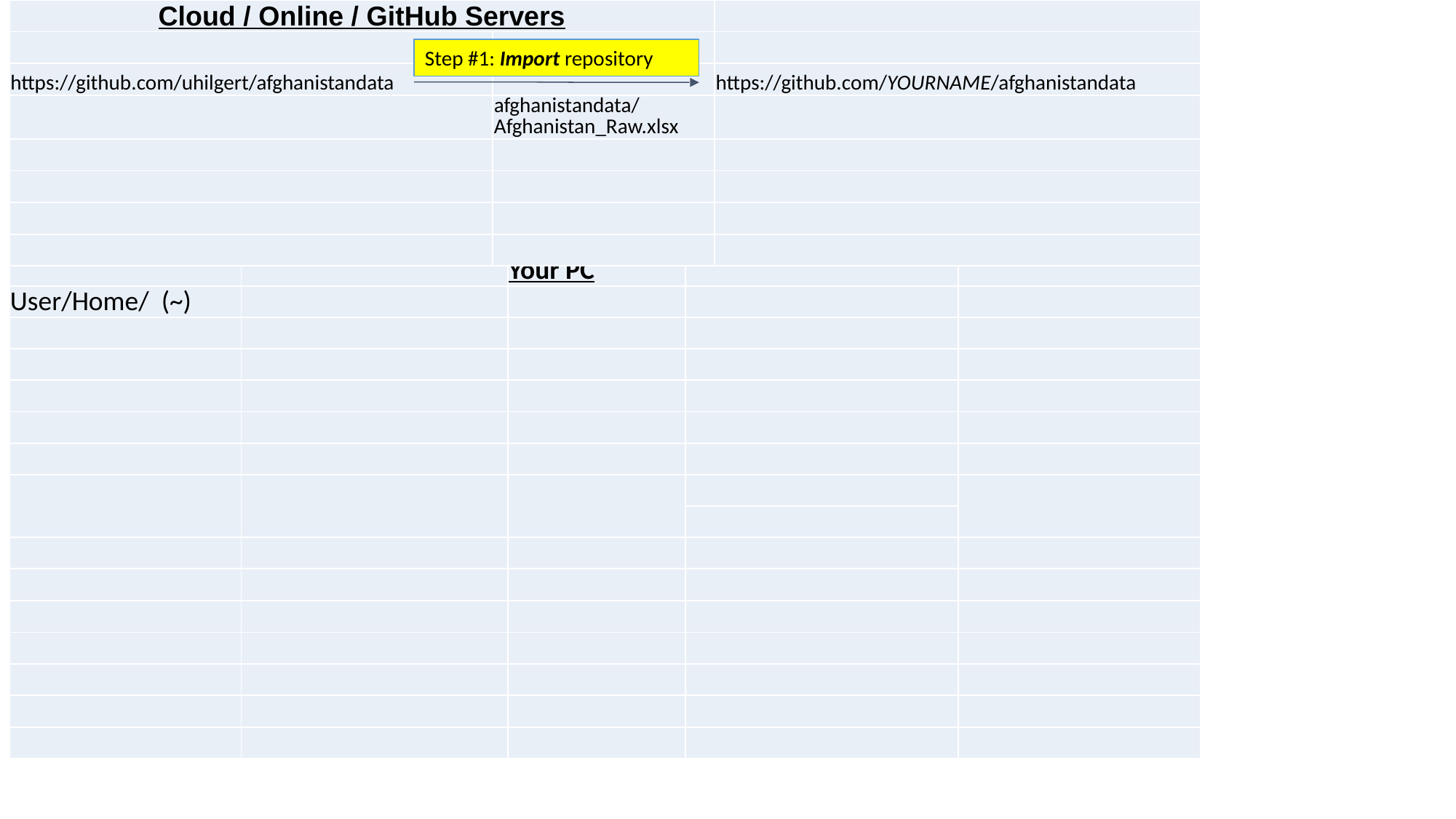

| Cloud / Online / GitHub Servers |  |  |
| --- | --- | --- |
|  |  |  |
| https://github.com/uhilgert/afghanistandata |  | https://github.com/YOURNAME/afghanistandata |
|  | afghanistandata/Afghanistan\_Raw.xlsx |  |
|  |  |  |
|  |  |  |
|  |  |  |
|  |  |  |
Step #1: Import repository
|  |  | Your PC |  |  |
| --- | --- | --- | --- | --- |
| User/Home/ (~) |  |  |  |  |
|  |  |  |  |  |
|  |  |  |  |  |
|  |  |  |  |  |
|  |  |  |  |  |
|  |  |  |  |  |
|  |  |  |  |  |
|  |  |  |  |  |
|  |  |  |  |  |
|  |  |  |  |  |
|  |  |  |  |  |
|  |  |  |  |  |
|  |  |  |  |  |
|  |  |  |  |  |
|  |  |  |  |  |